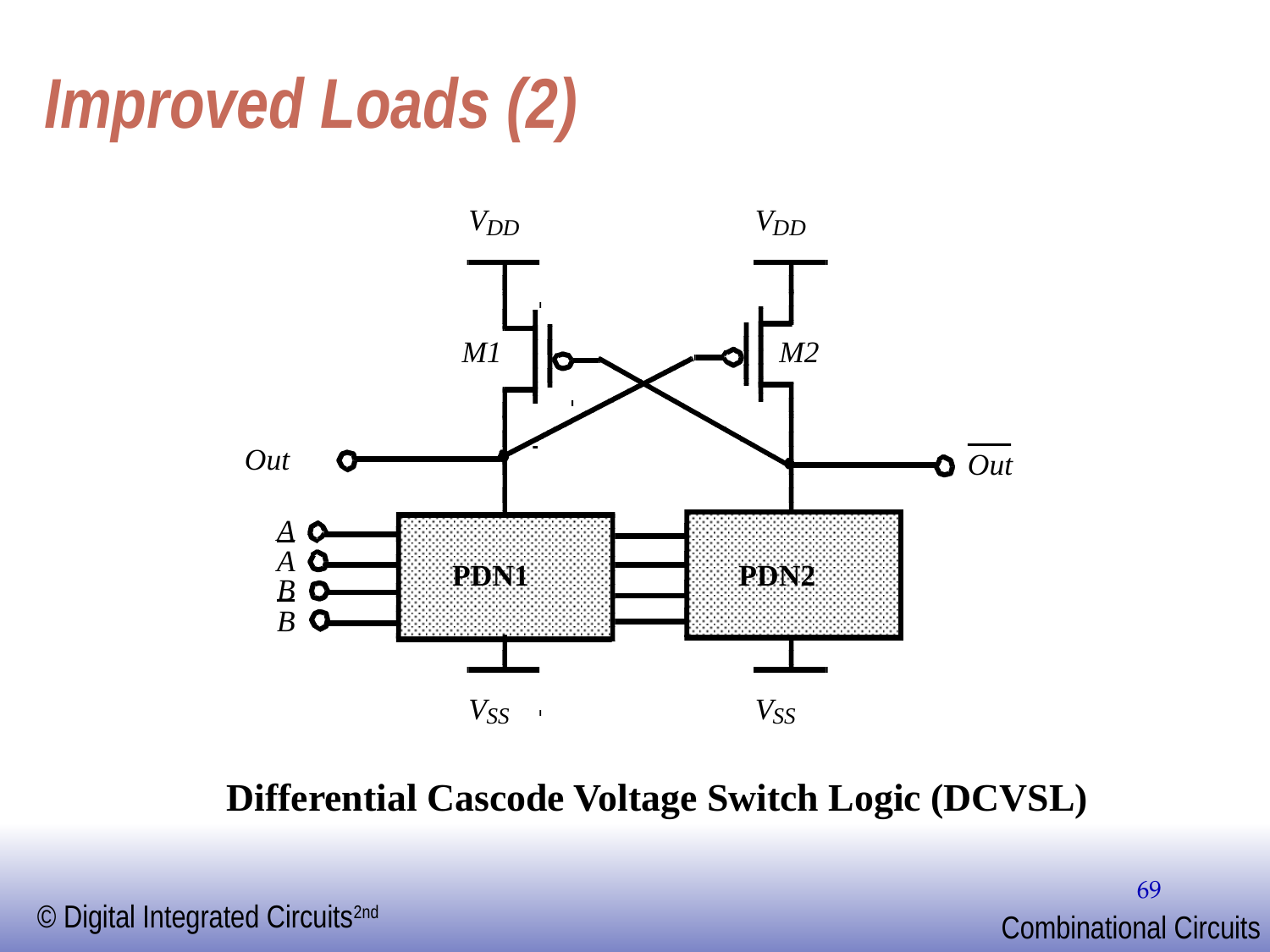

# Improved Loads (2)
V
V
DD
DD

M1
M2

Out

Out

A

A

PDN1
PDN2

B

B

V
V
SS
SS

Differential Cascode Voltage Switch Logic (DCVSL)
69